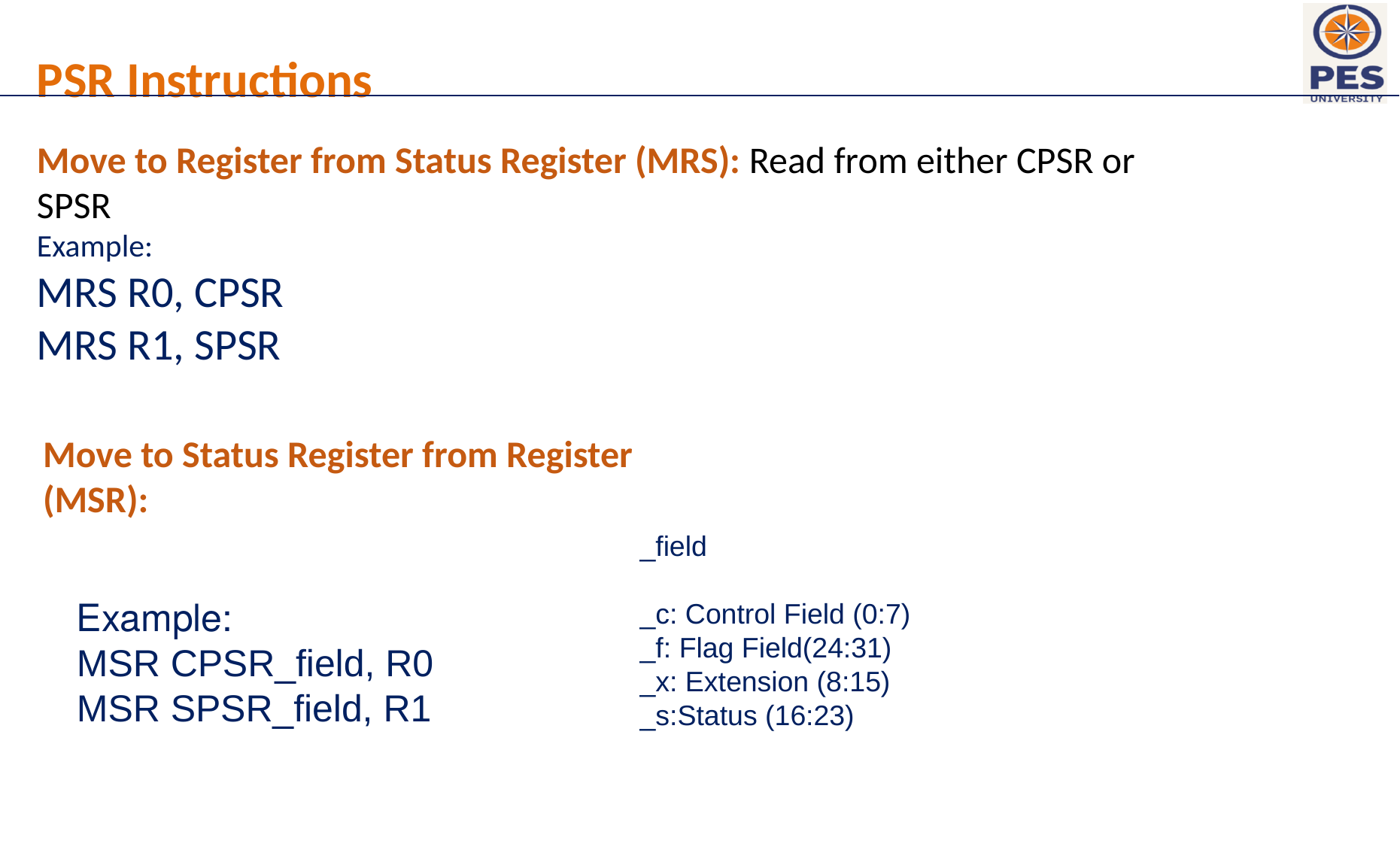

# PSR Instructions

Move to Register from Status Register (MRS): Read from either CPSR or SPSR
Example:
MRS R0, CPSR
MRS R1, SPSR
Move to Status Register from Register (MSR):
_field

_c: Control Field (0:7)
_f: Flag Field(24:31)
_x: Extension (8:15)
_s:Status (16:23)
Example:
MSR CPSR_field, R0
MSR SPSR_field, R1